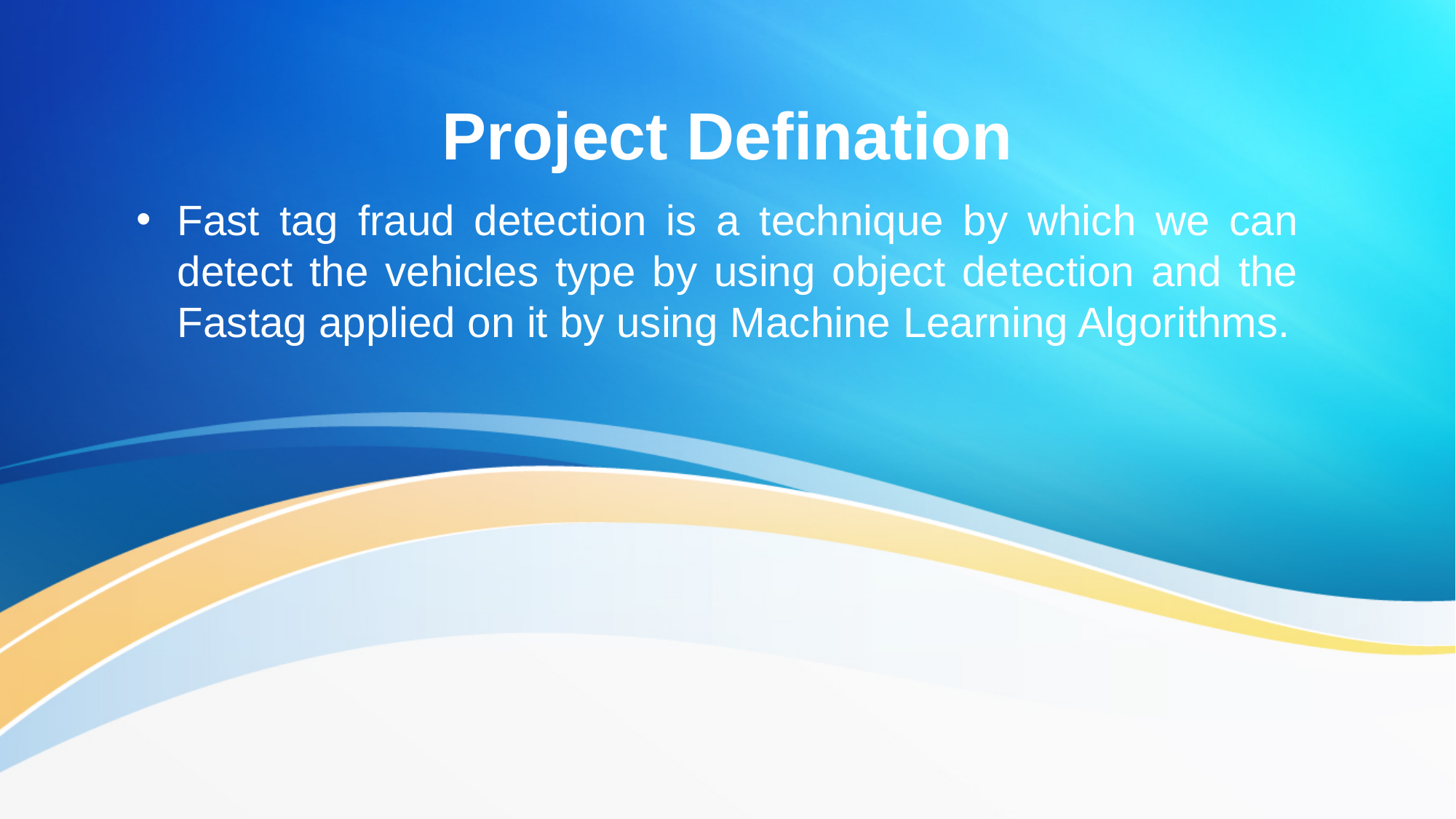

# Project Defination
Fast tag fraud detection is a technique by which we can detect the vehicles type by using object detection and the Fastag applied on it by using Machine Learning Algorithms.